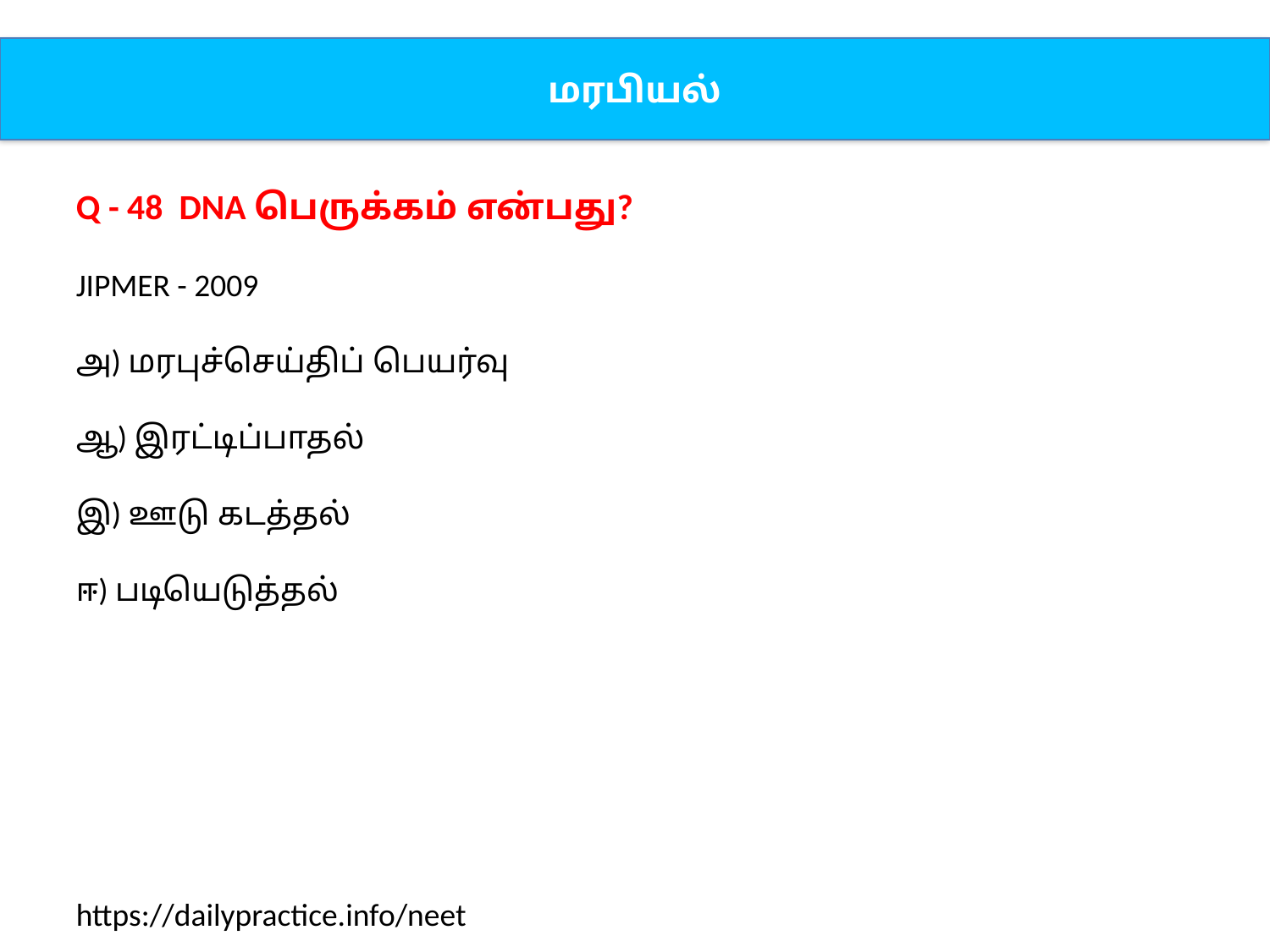

மரபியல்

Q - 48  DNA பெருக்கம் என்பது?

JIPMER - 2009

அ) மரபுச்செய்திப் பெயர்வு

ஆ) இரட்டிப்பாதல்

இ) ஊடு கடத்தல்

ஈ) படியெடுத்தல்
https://dailypractice.info/neet